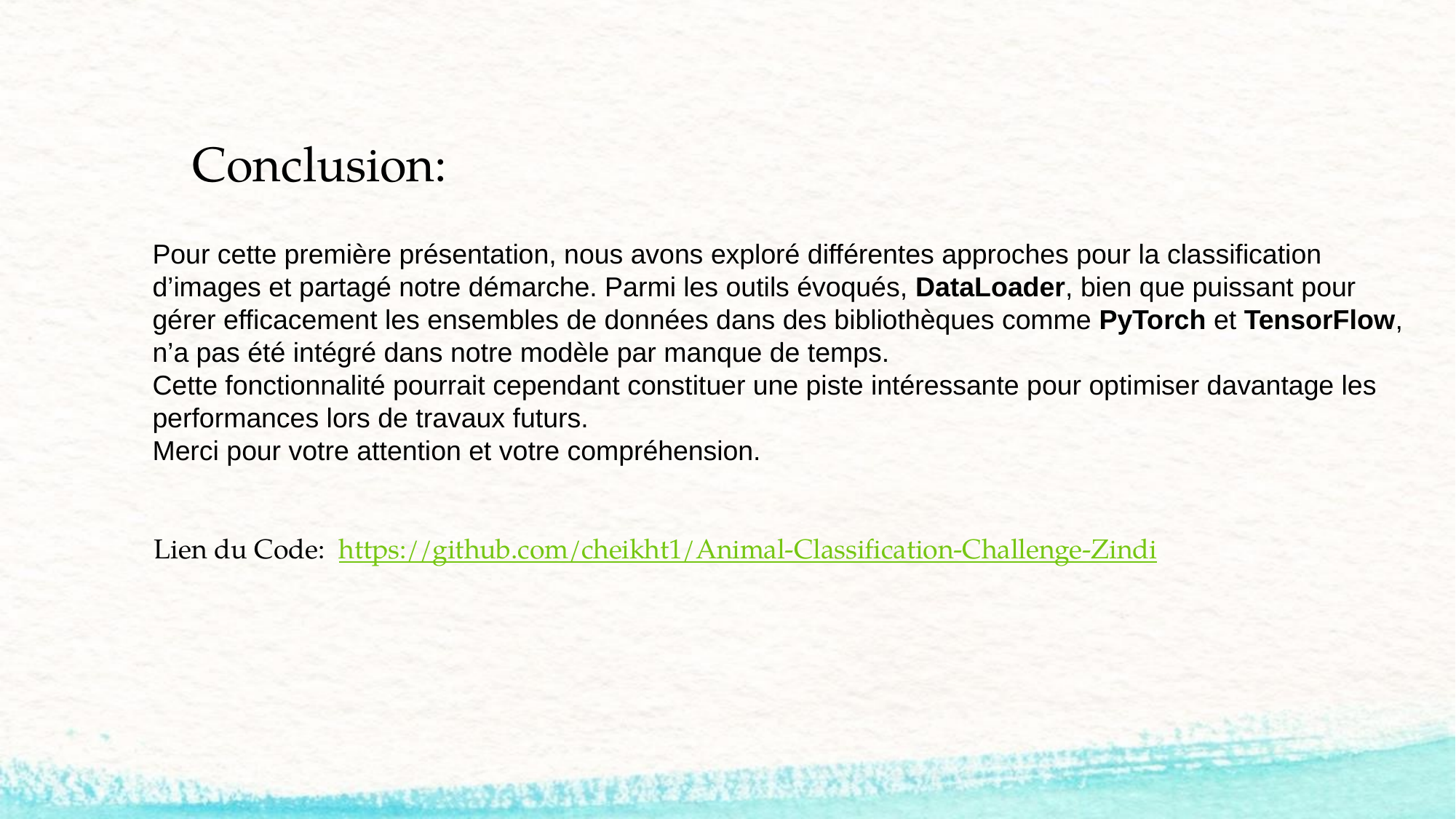

# Conclusion:

Pour cette première présentation, nous avons exploré différentes approches pour la classification d’images et partagé notre démarche. Parmi les outils évoqués, DataLoader, bien que puissant pour gérer efficacement les ensembles de données dans des bibliothèques comme PyTorch et TensorFlow, n’a pas été intégré dans notre modèle par manque de temps.
Cette fonctionnalité pourrait cependant constituer une piste intéressante pour optimiser davantage les performances lors de travaux futurs.
Merci pour votre attention et votre compréhension.
Lien du Code:  https://github.com/cheikht1/Animal-Classification-Challenge-Zindi